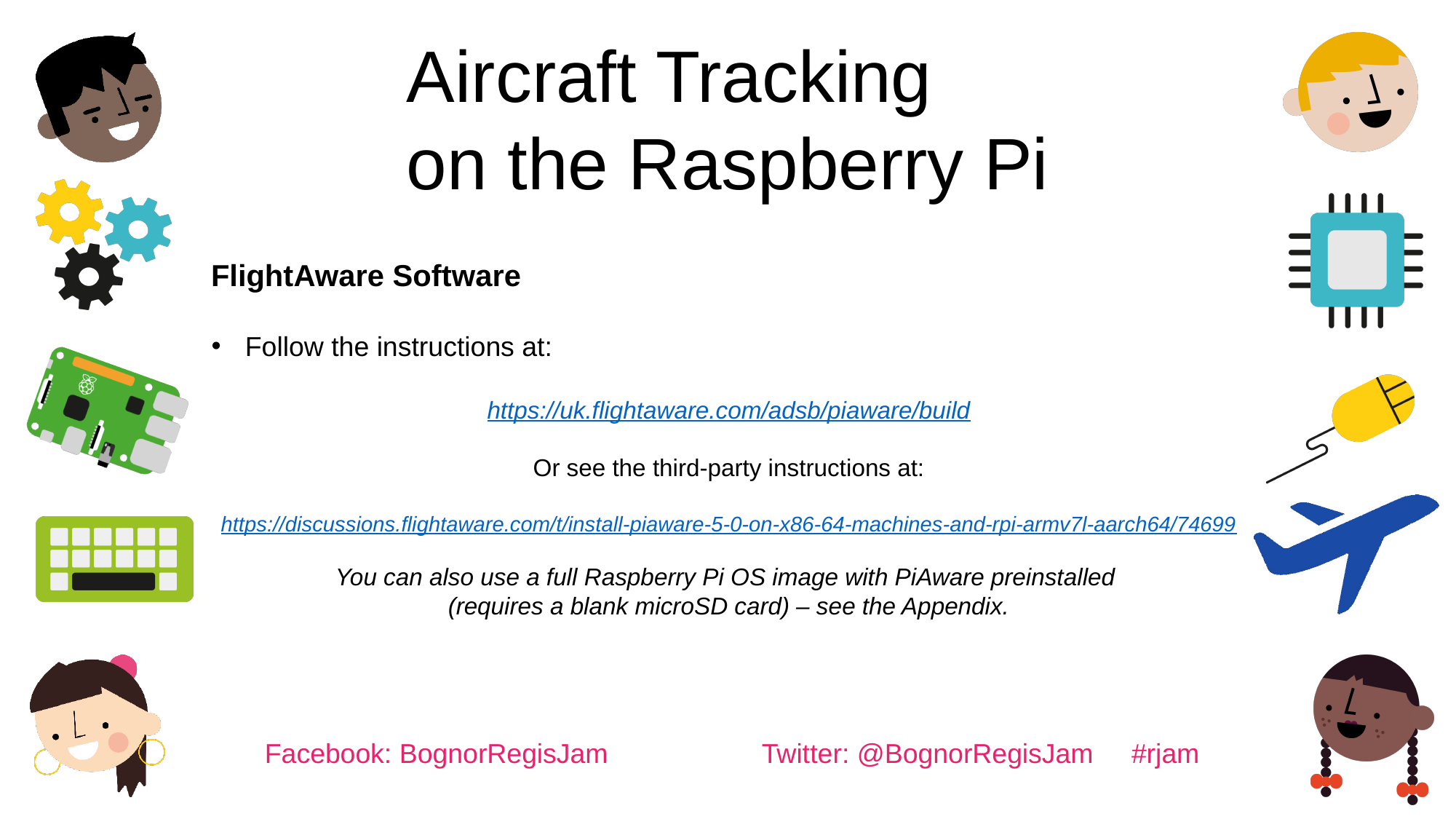

Aircraft Tracking
on the Raspberry Pi
FlightAware Software

Follow the instructions at:

https://uk.flightaware.com/adsb/piaware/build

Or see the third-party instructions at:

https://discussions.flightaware.com/t/install-piaware-5-0-on-x86-64-machines-and-rpi-armv7l-aarch64/74699

You can also use a full Raspberry Pi OS image with PiAware preinstalled
(requires a blank microSD card) – see the Appendix.

Facebook: BognorRegisJam
Twitter: @BognorRegisJam     #rjam